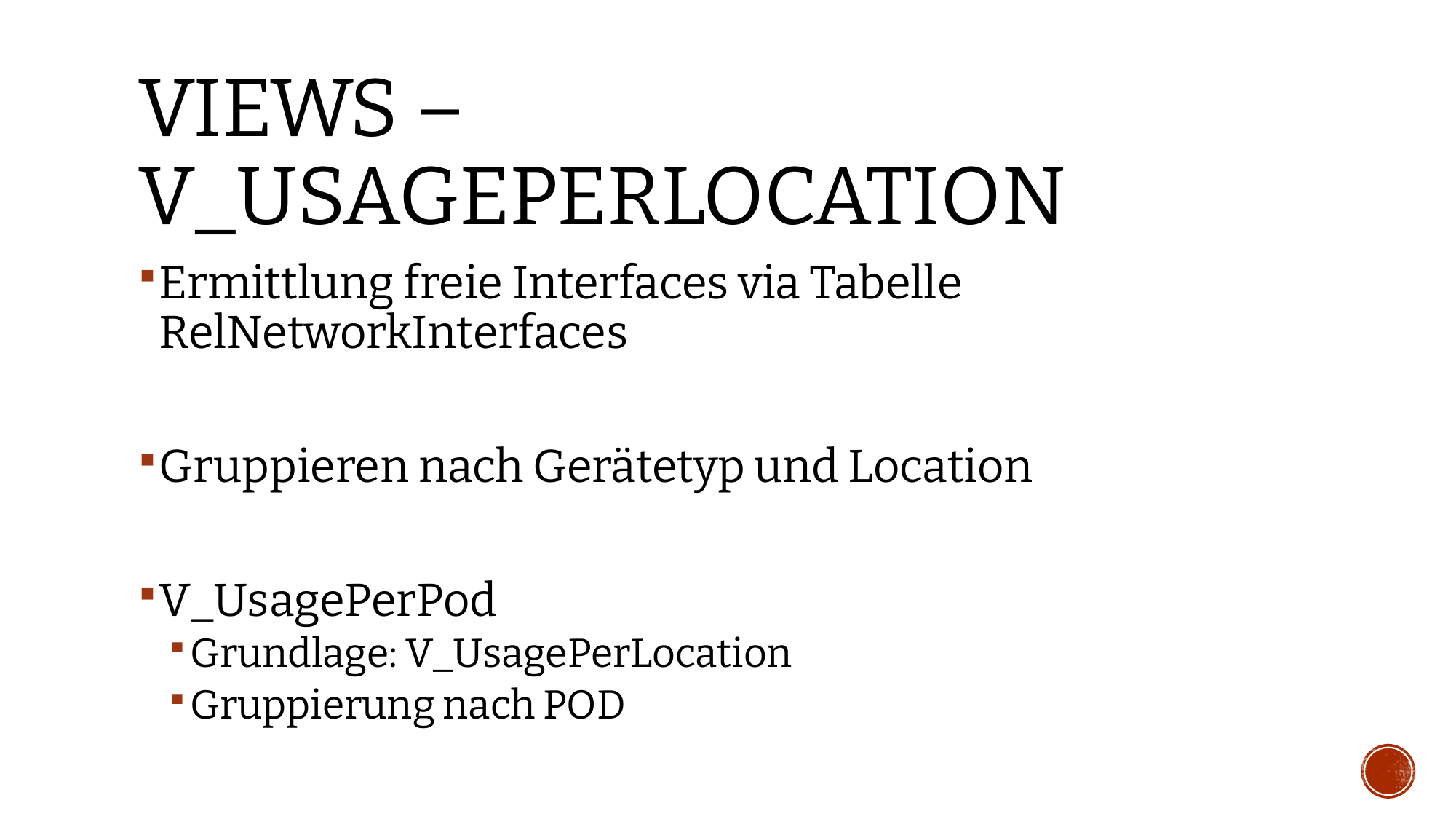

# Views – V_UsagePerLocation
Ermittlung freie Interfaces via Tabelle RelNetworkInterfaces

Gruppieren nach Gerätetyp und Location

V_UsagePerPod
Grundlage: V_UsagePerLocation
Gruppierung nach POD